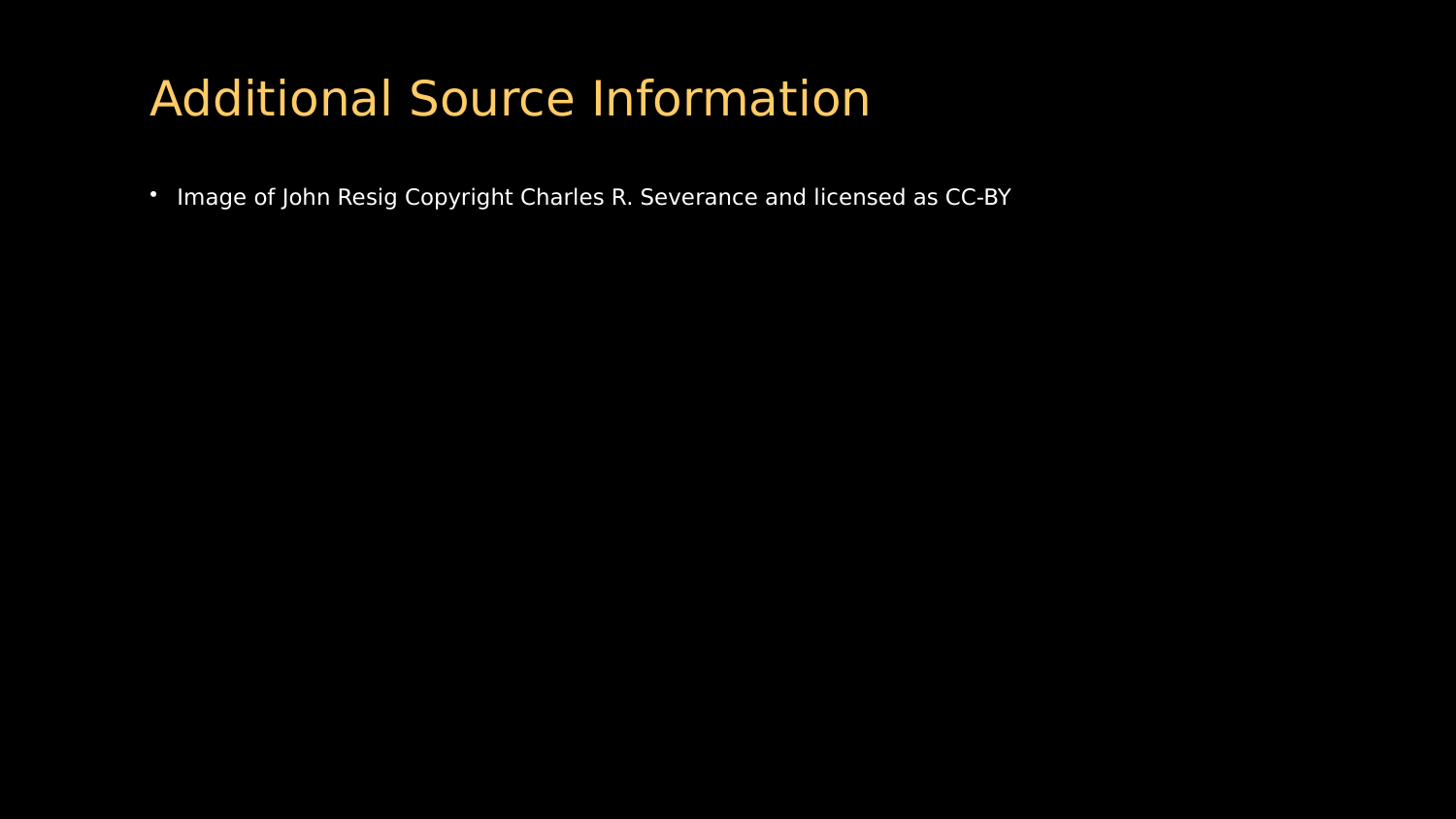

# Additional Source Information
Image of John Resig Copyright Charles R. Severance and licensed as CC-BY